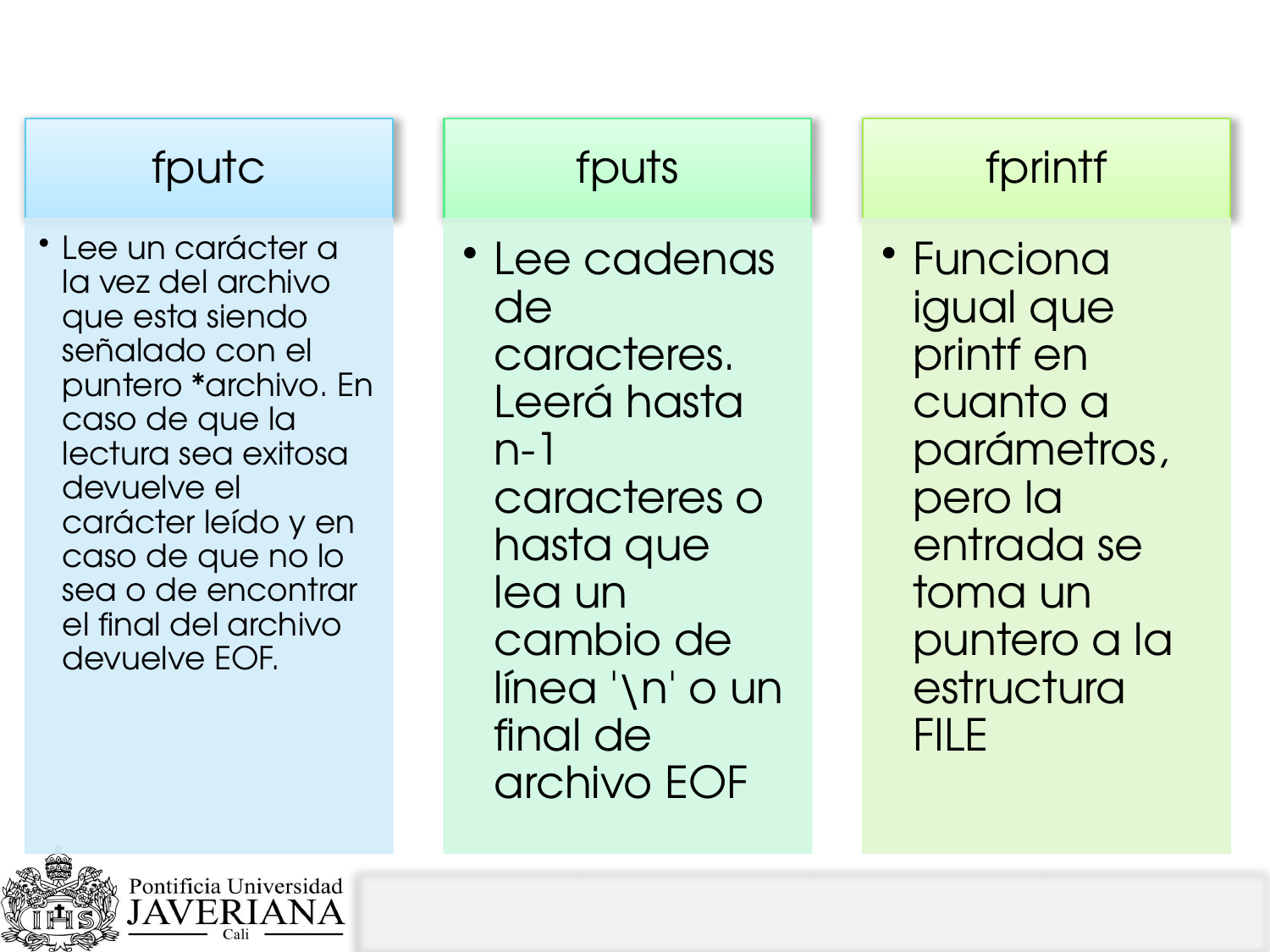

# Guardar datos en un archivo
fputc
Lee un carácter a la vez del archivo que esta siendo señalado con el puntero *archivo. En caso de que la lectura sea exitosa devuelve el carácter leído y en caso de que no lo sea o de encontrar el final del archivo devuelve EOF.
fputs
Lee cadenas de caracteres. Leerá hasta n-1 caracteres o hasta que lea un cambio de línea '\n' o un final de archivo EOF
fprintf
Funciona igual que printf en cuanto a parámetros, pero la entrada se toma un puntero a la estructura FILE